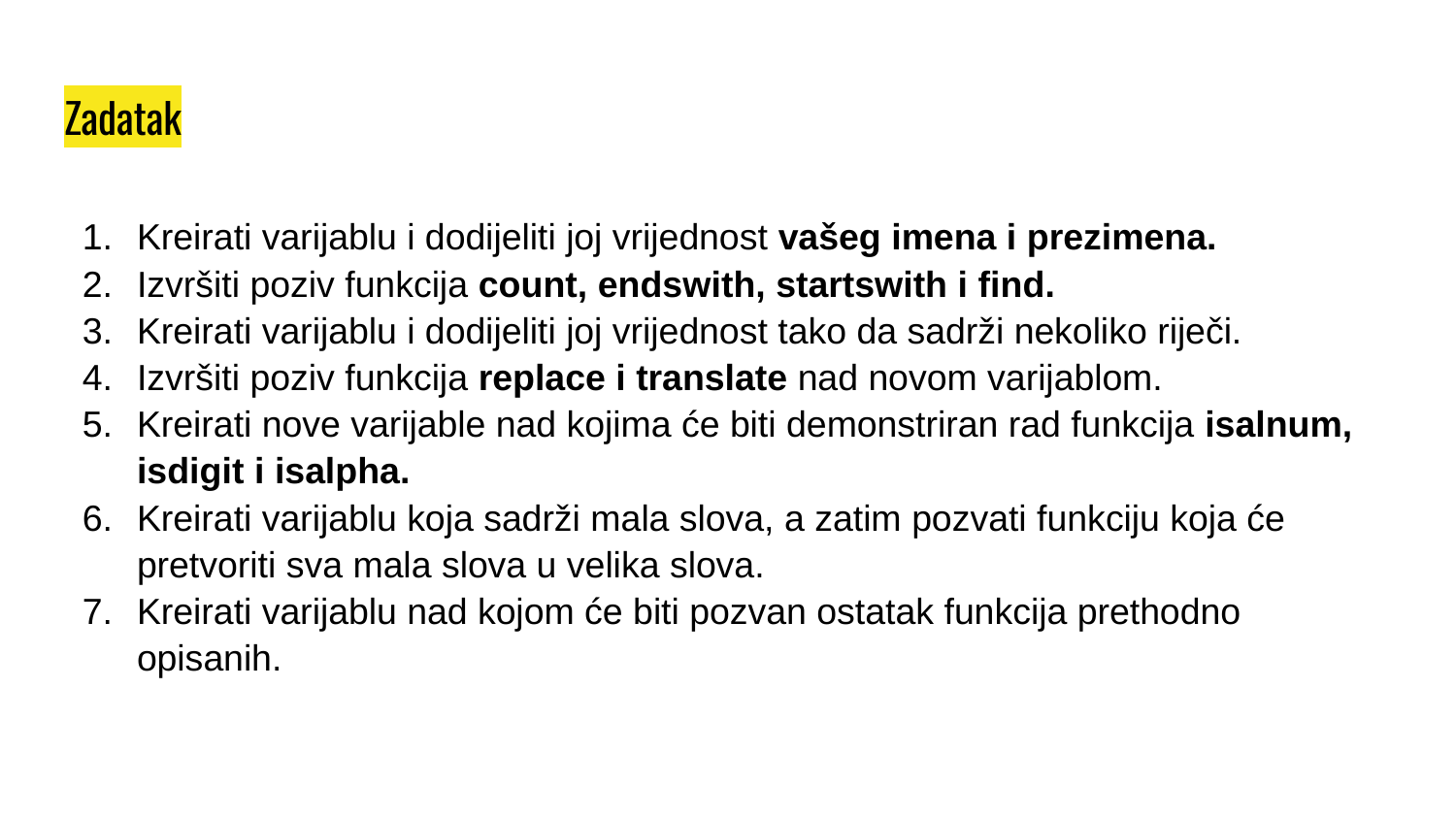

# Zadatak
Kreirati varijablu i dodijeliti joj vrijednost vašeg imena i prezimena.
Izvršiti poziv funkcija count, endswith, startswith i find.
Kreirati varijablu i dodijeliti joj vrijednost tako da sadrži nekoliko riječi.
Izvršiti poziv funkcija replace i translate nad novom varijablom.
Kreirati nove varijable nad kojima će biti demonstriran rad funkcija isalnum, isdigit i isalpha.
Kreirati varijablu koja sadrži mala slova, a zatim pozvati funkciju koja će pretvoriti sva mala slova u velika slova.
Kreirati varijablu nad kojom će biti pozvan ostatak funkcija prethodno opisanih.